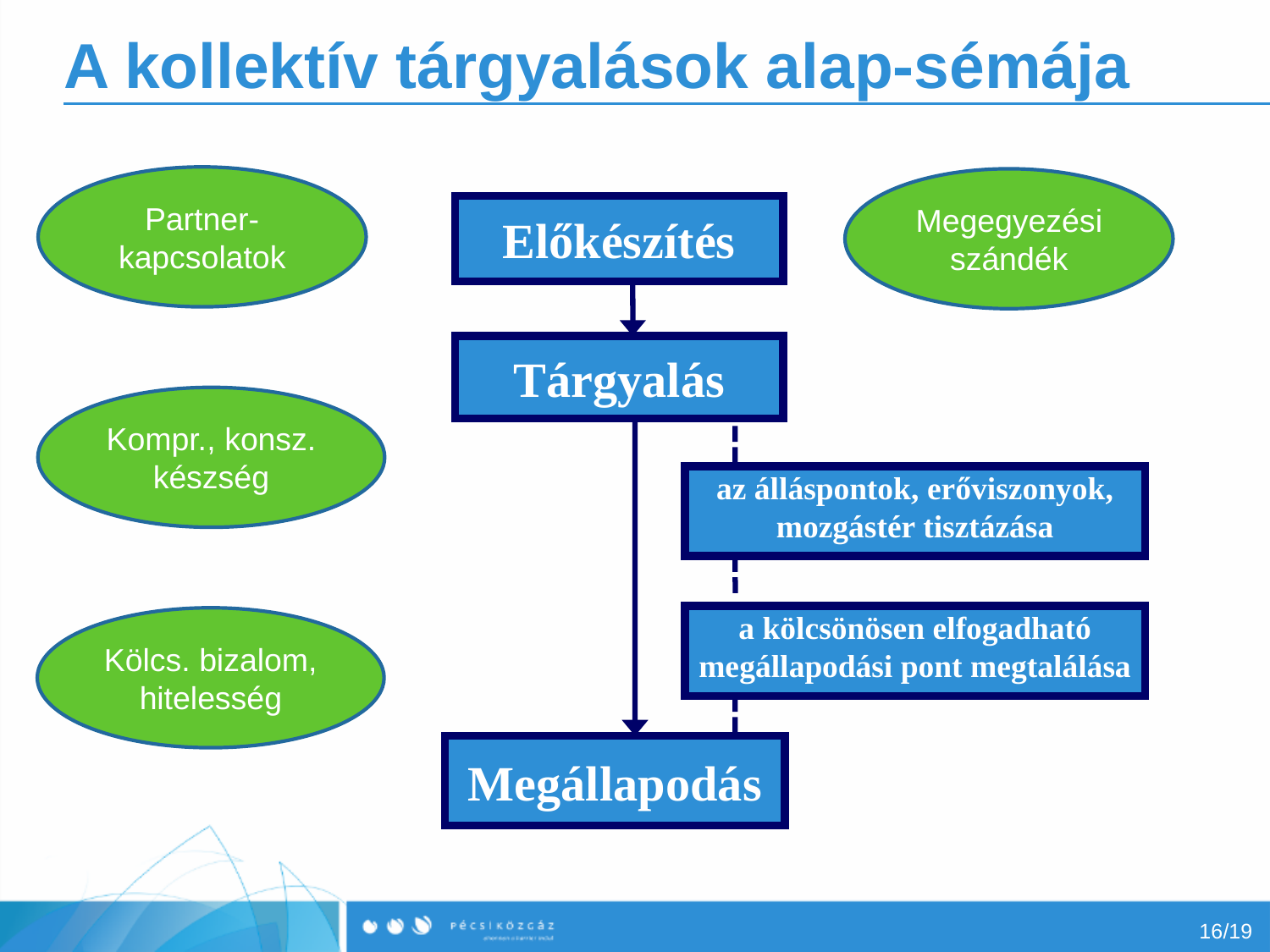

# A kollektív tárgyalások alap-sémája
Partner-kapcsolatok
Megegyezési szándék
Előkészítés

Tárgyalás
Kompr., konsz. készség

az álláspontok, erőviszonyok, mozgástér tisztázása

a kölcsönösen elfogadható megállapodási pont megtalálása
Kölcs. bizalom, hitelesség

Megállapodás
16/19